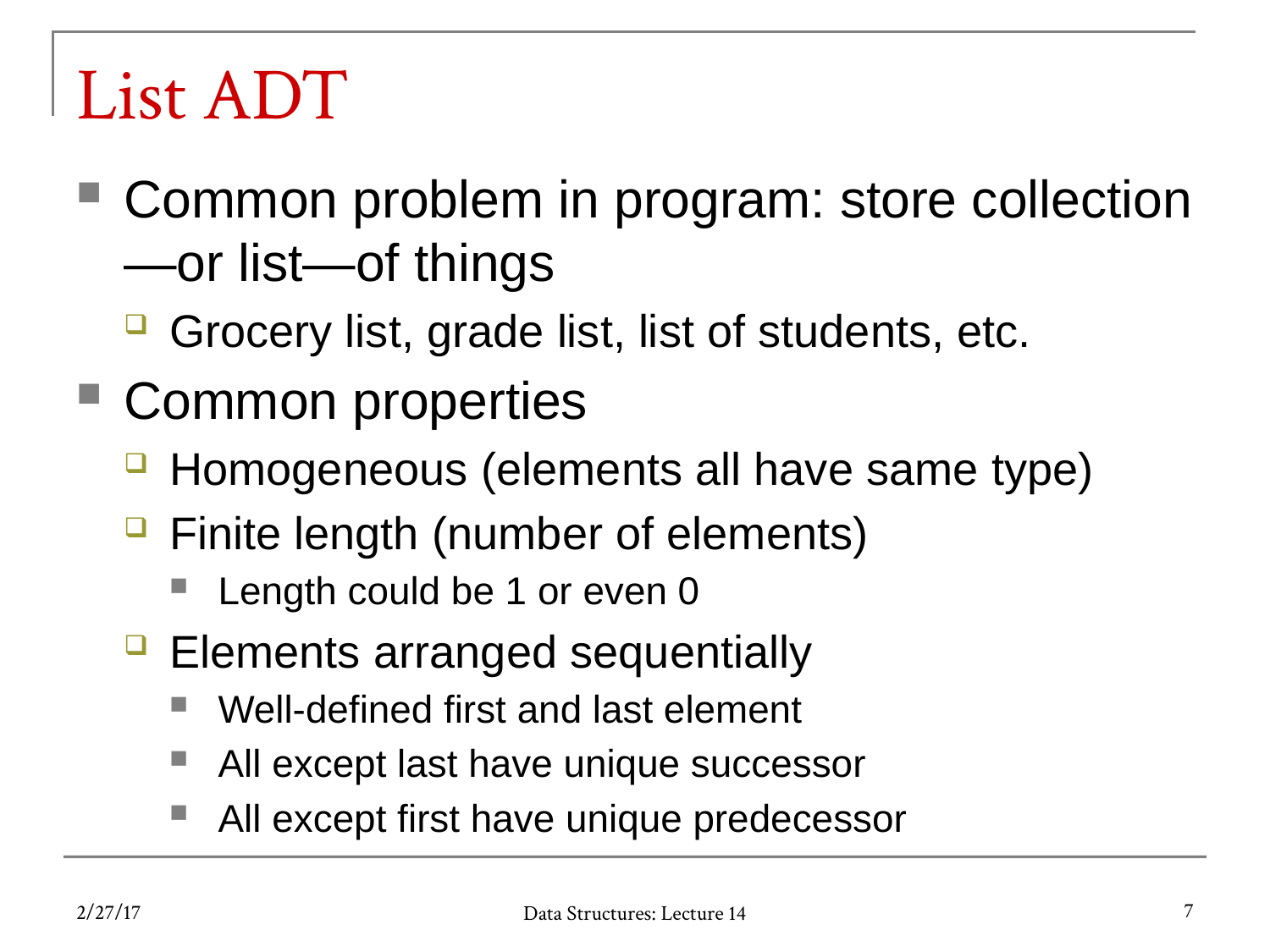

# List ADT
Common problem in program: store collection—or list—of things
Grocery list, grade list, list of students, etc.
Common properties
Homogeneous (elements all have same type)
Finite length (number of elements)
Length could be 1 or even 0
Elements arranged sequentially
Well-defined first and last element
All except last have unique successor
All except first have unique predecessor
2/27/17
7
Data Structures: Lecture 14